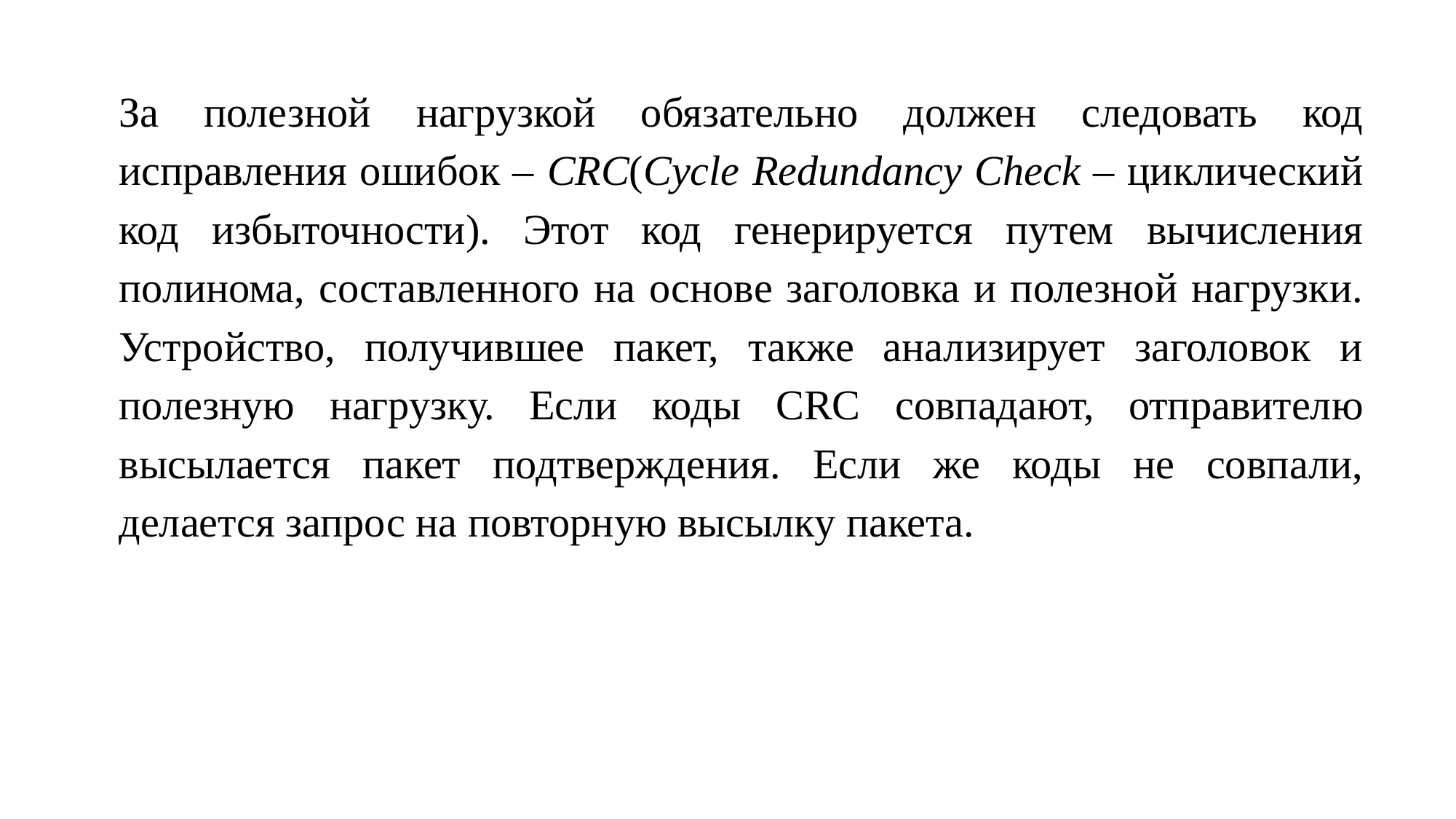

За полезной нагрузкой обязательно должен следовать код исправления ошибок – CRC(Cycle Redundancy Check – циклический код избыточности). Этот код генерируется путем вычисления полинома, составленного на основе заголовка и полезной нагрузки. Устройство, получившее пакет, также анализирует заголовок и полезную нагрузку. Если коды CRC совпадают, отправителю высылается пакет подтверждения. Если же коды не совпали, делается запрос на повторную высылку пакета.